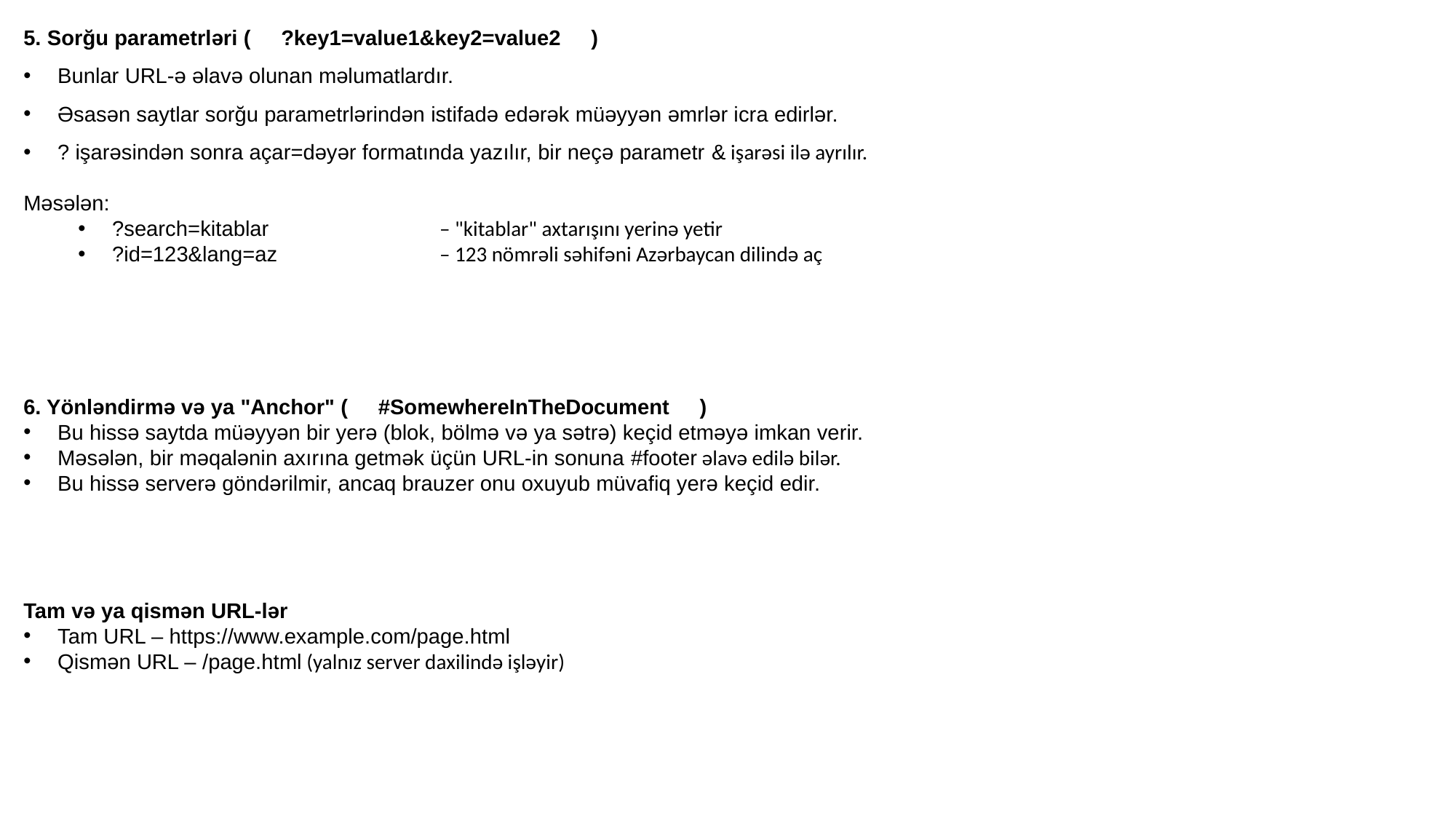

5. Sorğu parametrləri (     ?key1=value1&key2=value2     )
Bunlar URL-ə əlavə olunan məlumatlardır.
Əsasən saytlar sorğu parametrlərindən istifadə edərək müəyyən əmrlər icra edirlər.
? işarəsindən sonra açar=dəyər formatında yazılır, bir neçə parametr & işarəsi ilə ayrılır.

Məsələn:
?search=kitablar 		– "kitablar" axtarışını yerinə yetir
?id=123&lang=az 		– 123 nömrəli səhifəni Azərbaycan dilində aç

6. Yönləndirmə və ya "Anchor" (     #SomewhereInTheDocument     )
Bu hissə saytda müəyyən bir yerə (blok, bölmə və ya sətrə) keçid etməyə imkan verir.
Məsələn, bir məqalənin axırına getmək üçün URL-in sonuna #footer əlavə edilə bilər.
Bu hissə serverə göndərilmir, ancaq brauzer onu oxuyub müvafiq yerə keçid edir.

Tam və ya qismən URL-lər
Tam URL – https://www.example.com/page.html
Qismən URL – /page.html (yalnız server daxilində işləyir)